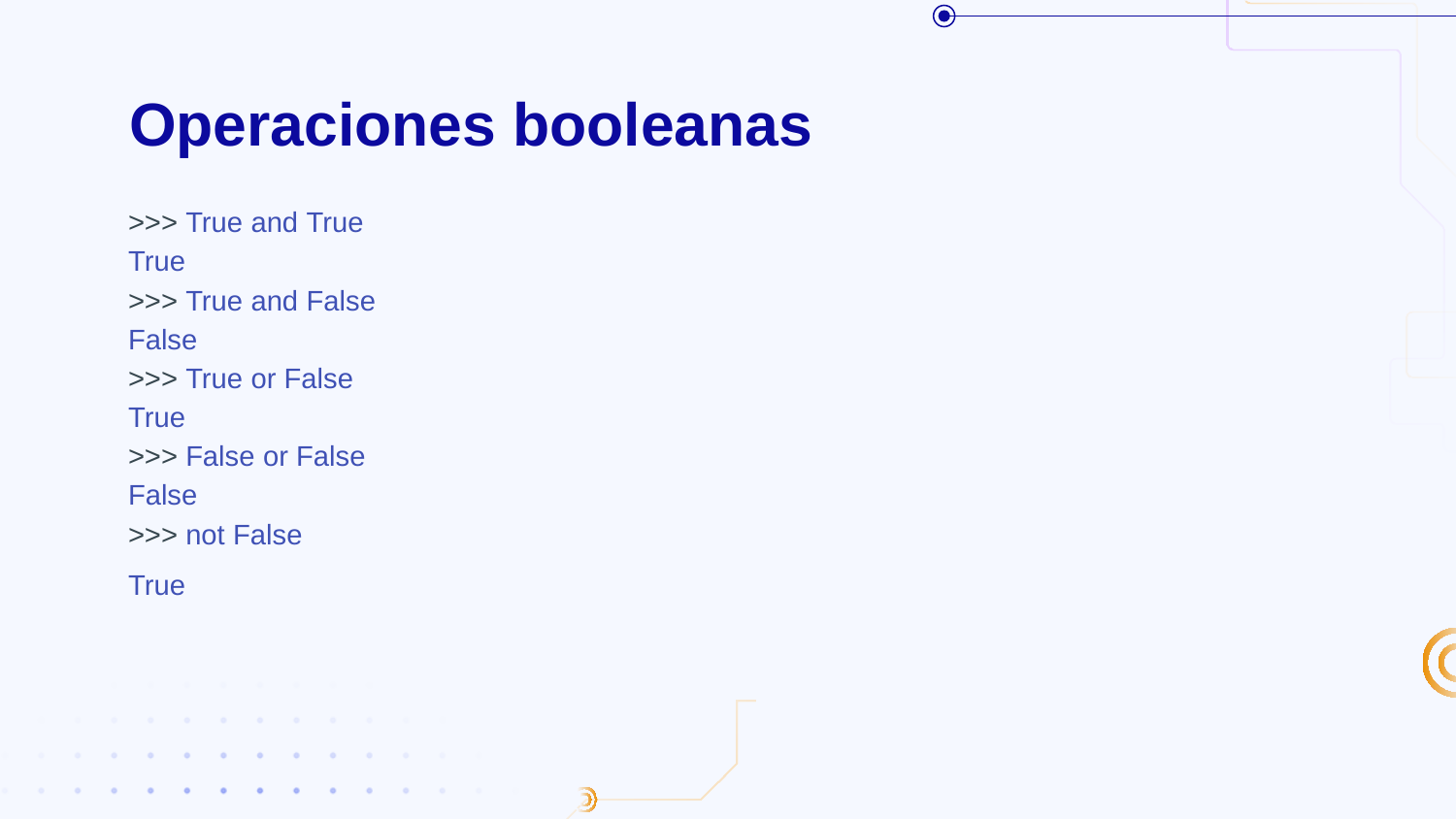

# Operaciones booleanas
>>> True and True
True
>>> True and False
False
>>> True or False
True
>>> False or False
False
>>> not False
True